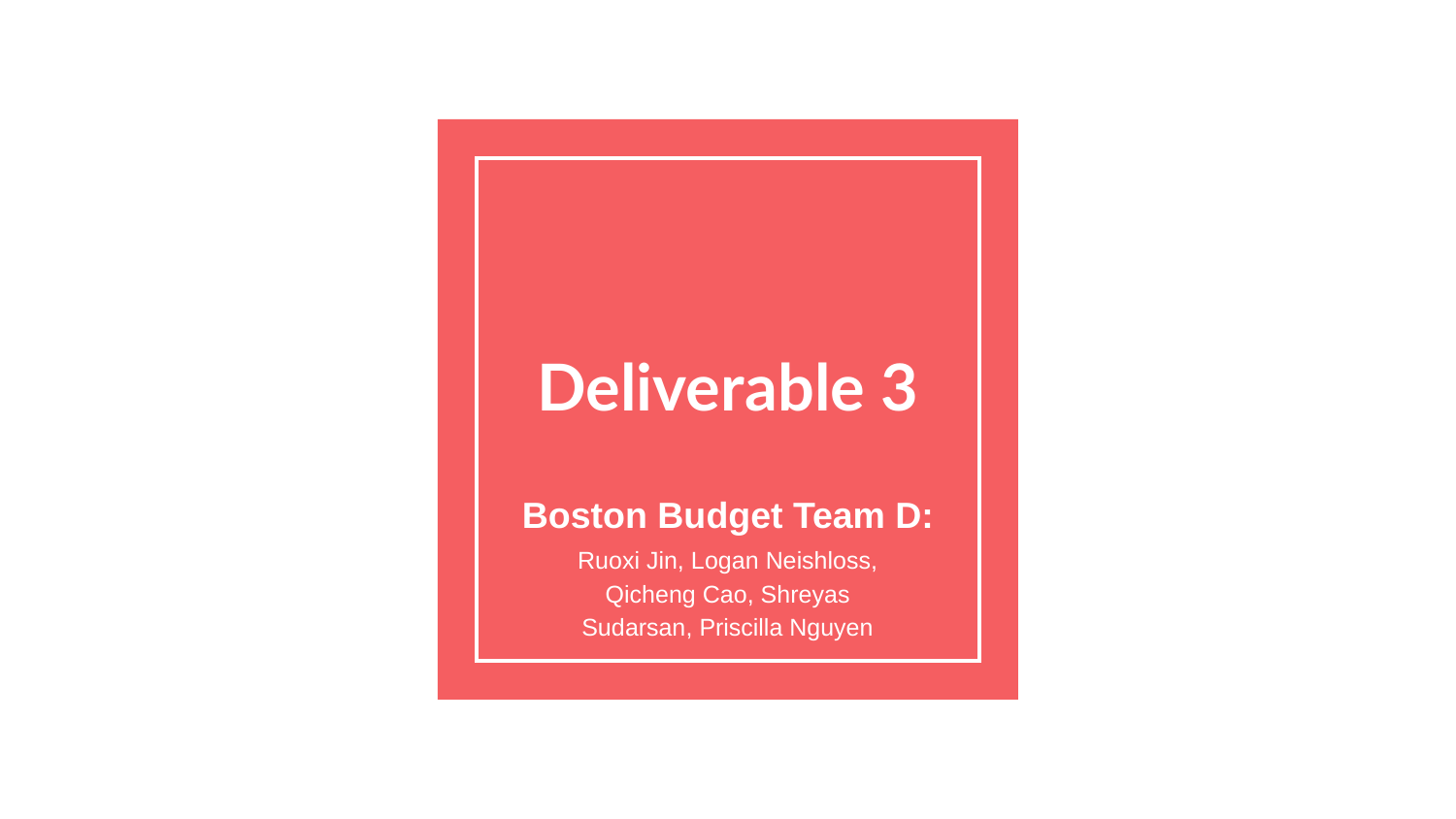

Deliverable 3
Boston Budget Team D:
Ruoxi Jin, Logan Neishloss, Qicheng Cao, Shreyas Sudarsan, Priscilla Nguyen